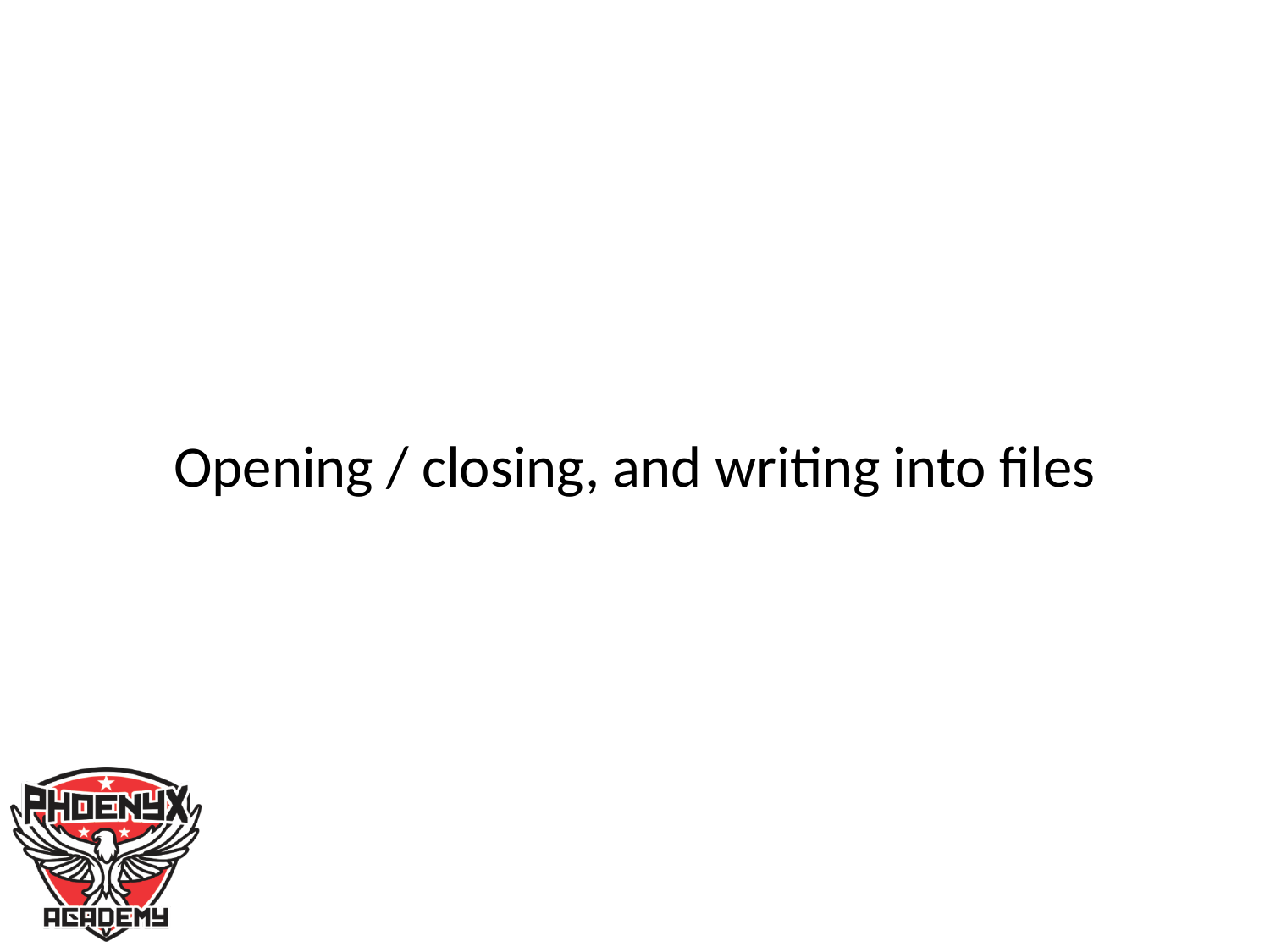

# Opening / closing, and writing into files